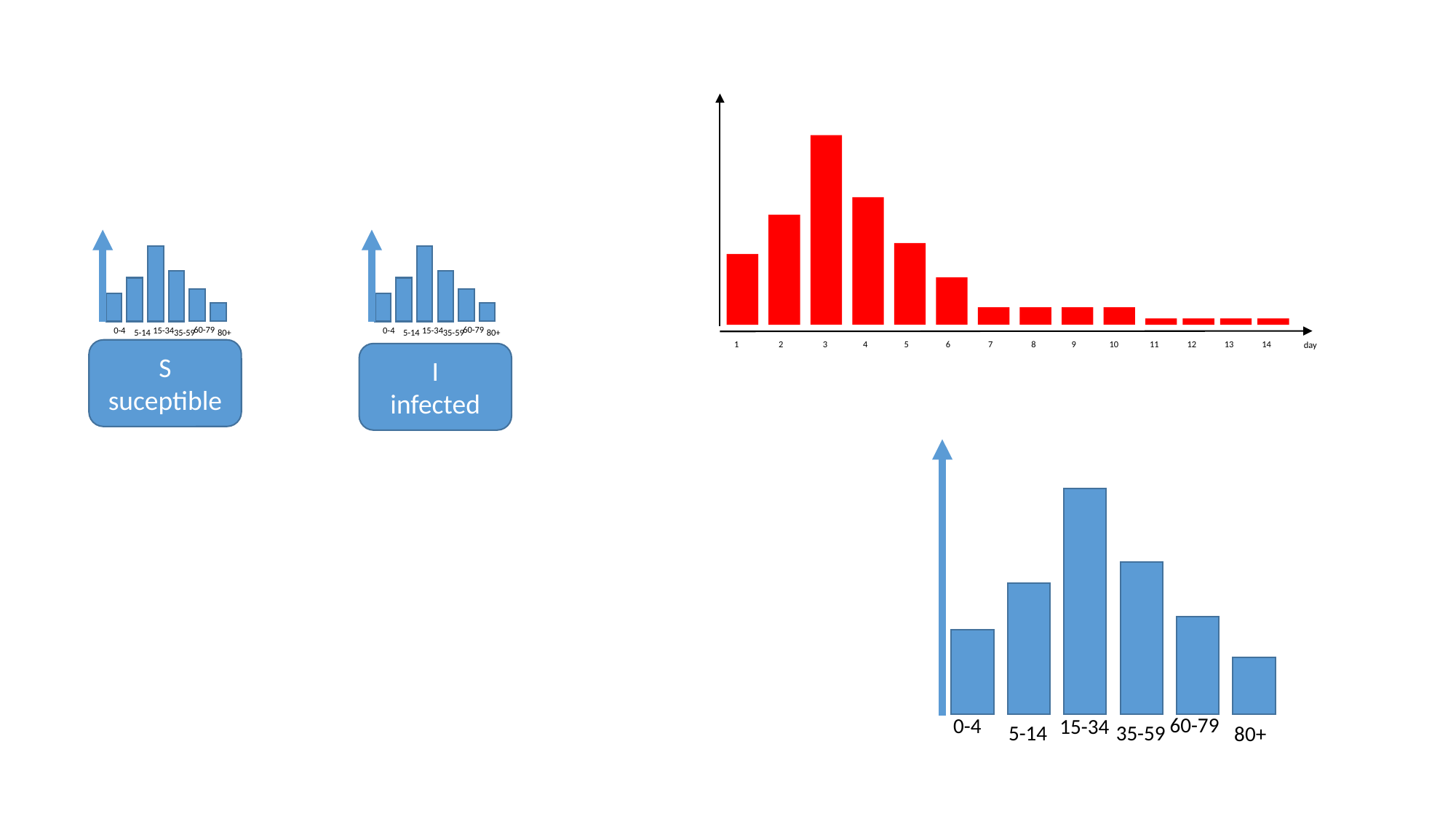

1
2
3
4
5
6
7
8
9
10
11
12
13
14
day

60-79
0-4
15-34
5-14
35-59
80+

60-79
0-4
15-34
5-14
35-59
80+
S
suceptible
I
infected

60-79
0-4
15-34
5-14
35-59
80+